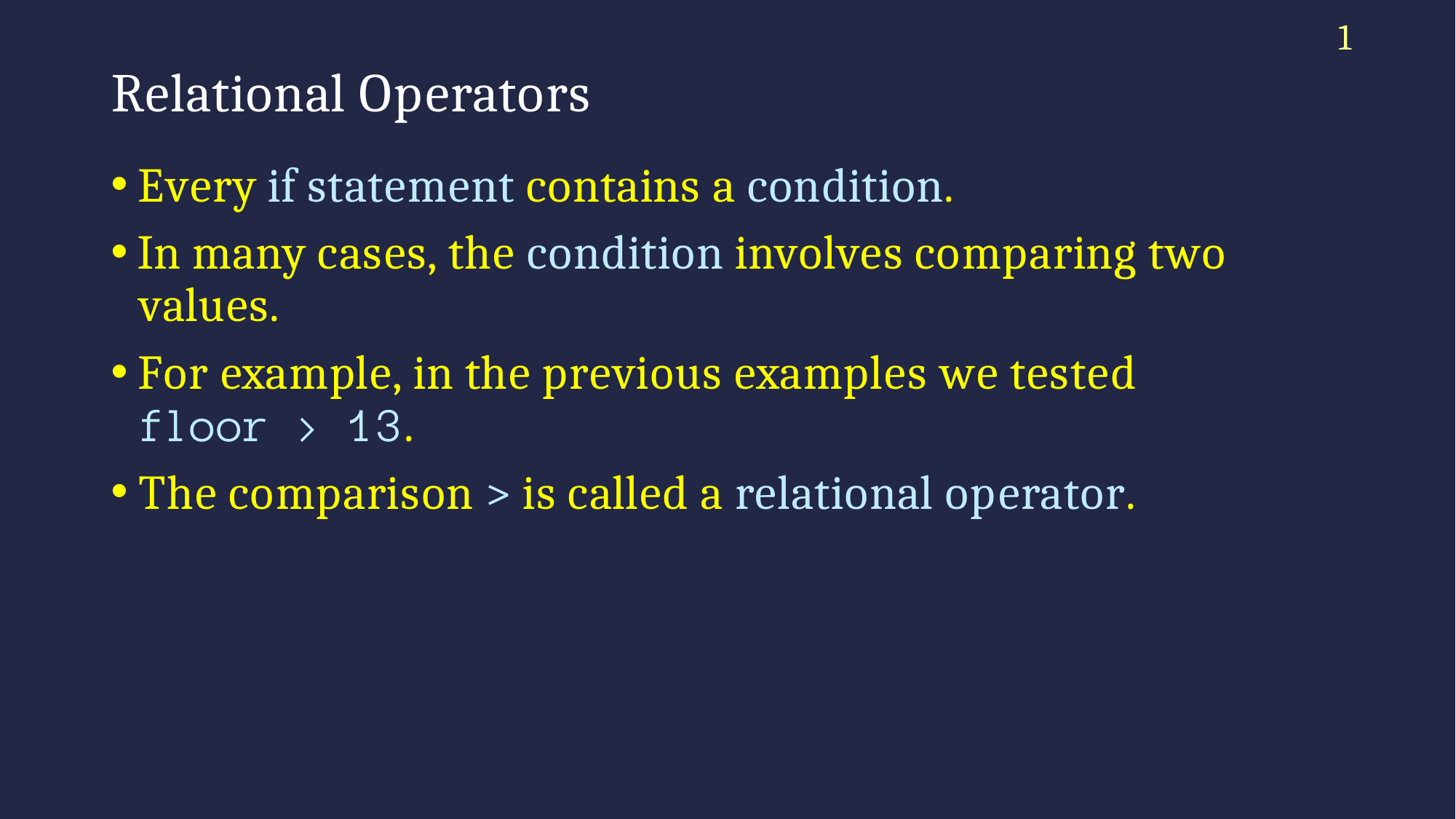

1
# Relational Operators
Every if statement contains a condition.
In many cases, the condition involves comparing two values.
For example, in the previous examples we tested
floor > 13.
The comparison > is called a relational operator.